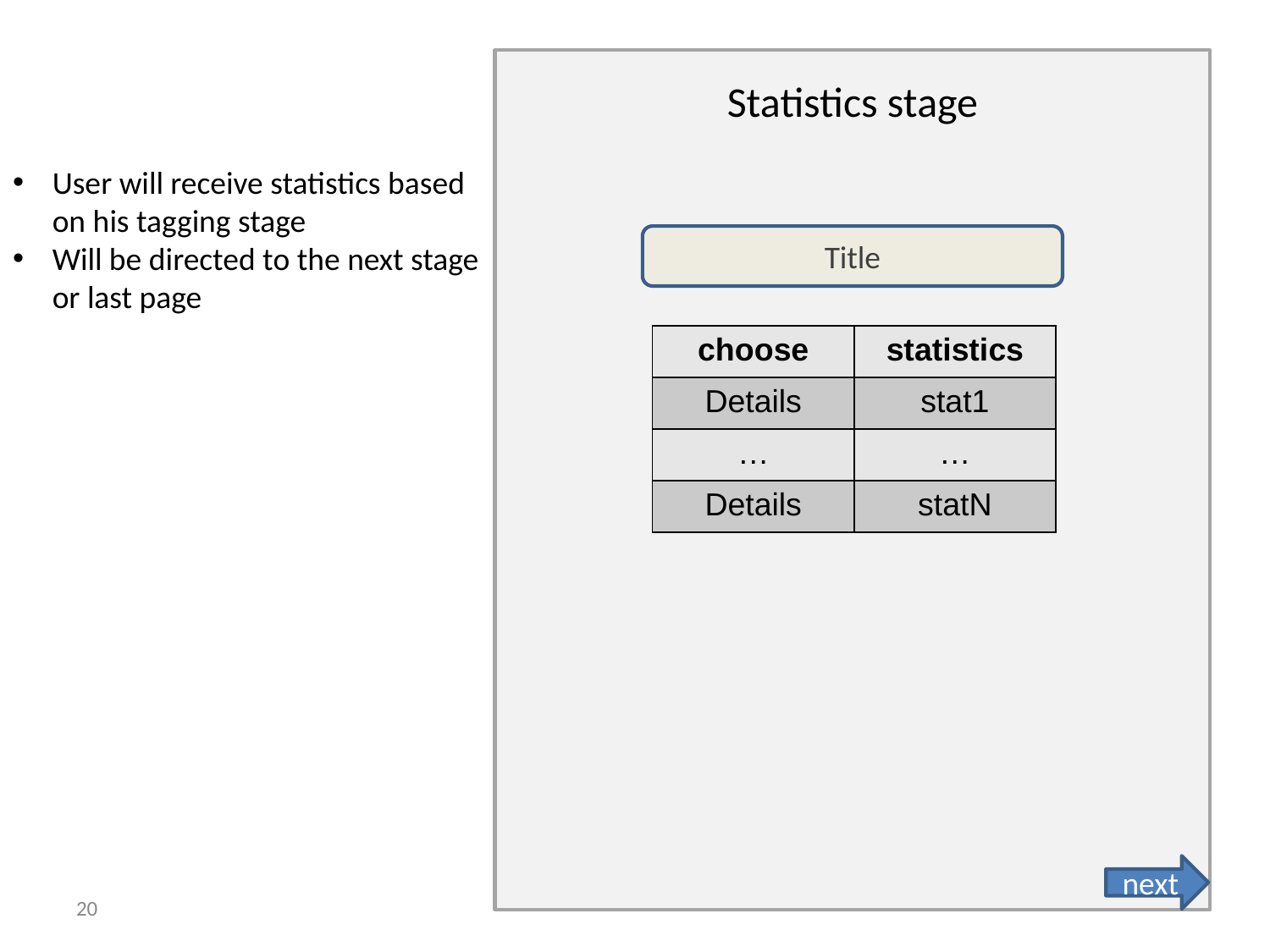

Statistics stage
User will receive statistics based on his tagging stage
Will be directed to the next stage or last page
Title
| choose | statistics |
| --- | --- |
| Details | stat1 |
| … | … |
| Details | statN |
next
20